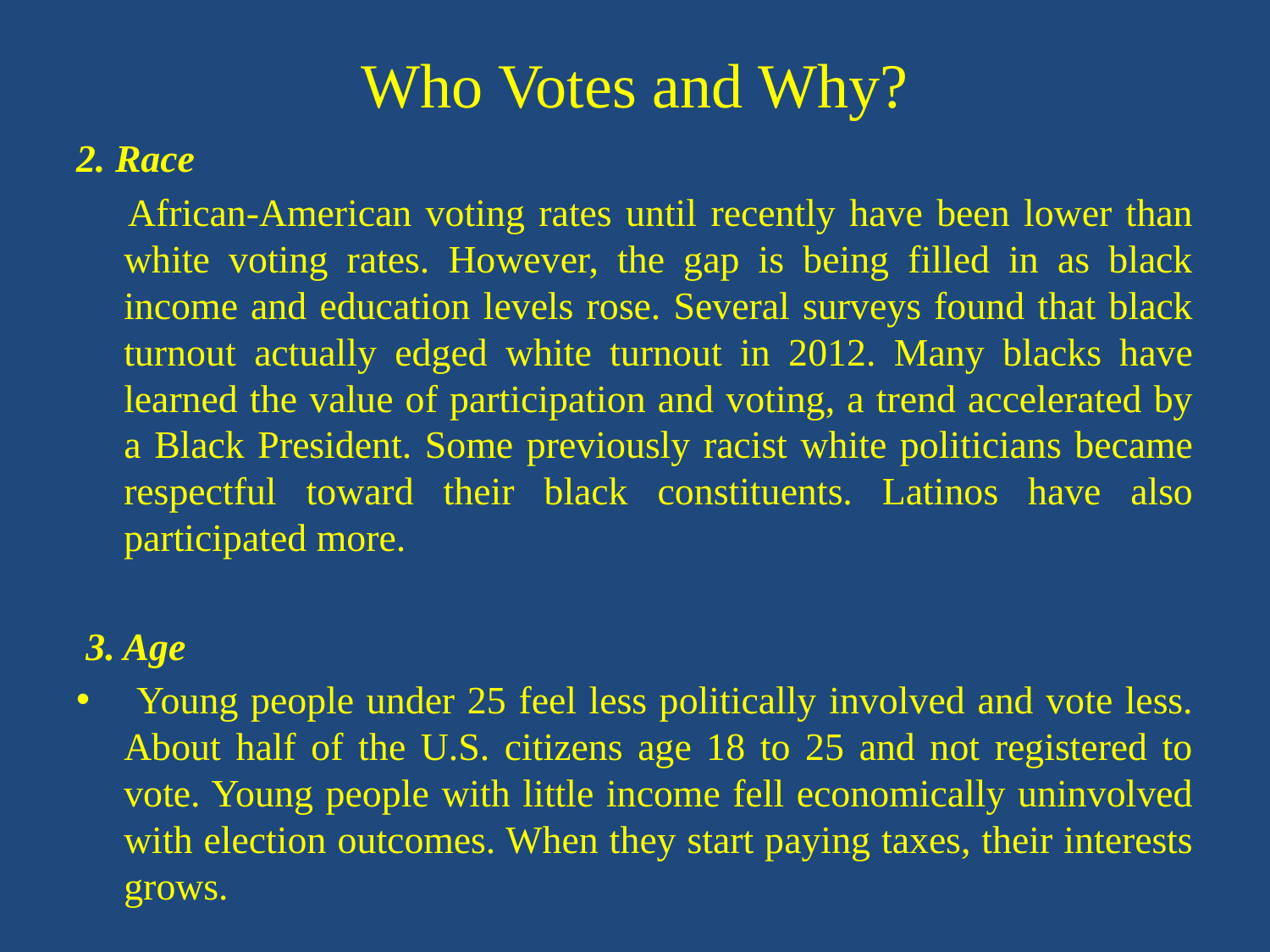

# Who Votes and Why?
2. Race
 	African-American voting rates until recently have been lower than white voting rates. However, the gap is being filled in as black income and education levels rose. Several surveys found that black turnout actually edged white turnout in 2012. Many blacks have learned the value of participation and voting, a trend accelerated by a Black President. Some previously racist white politicians became respectful toward their black constituents. Latinos have also participated more.

 3. Age
 Young people under 25 feel less politically involved and vote less. About half of the U.S. citizens age 18 to 25 and not registered to vote. Young people with little income fell economically uninvolved with election outcomes. When they start paying taxes, their interests grows.